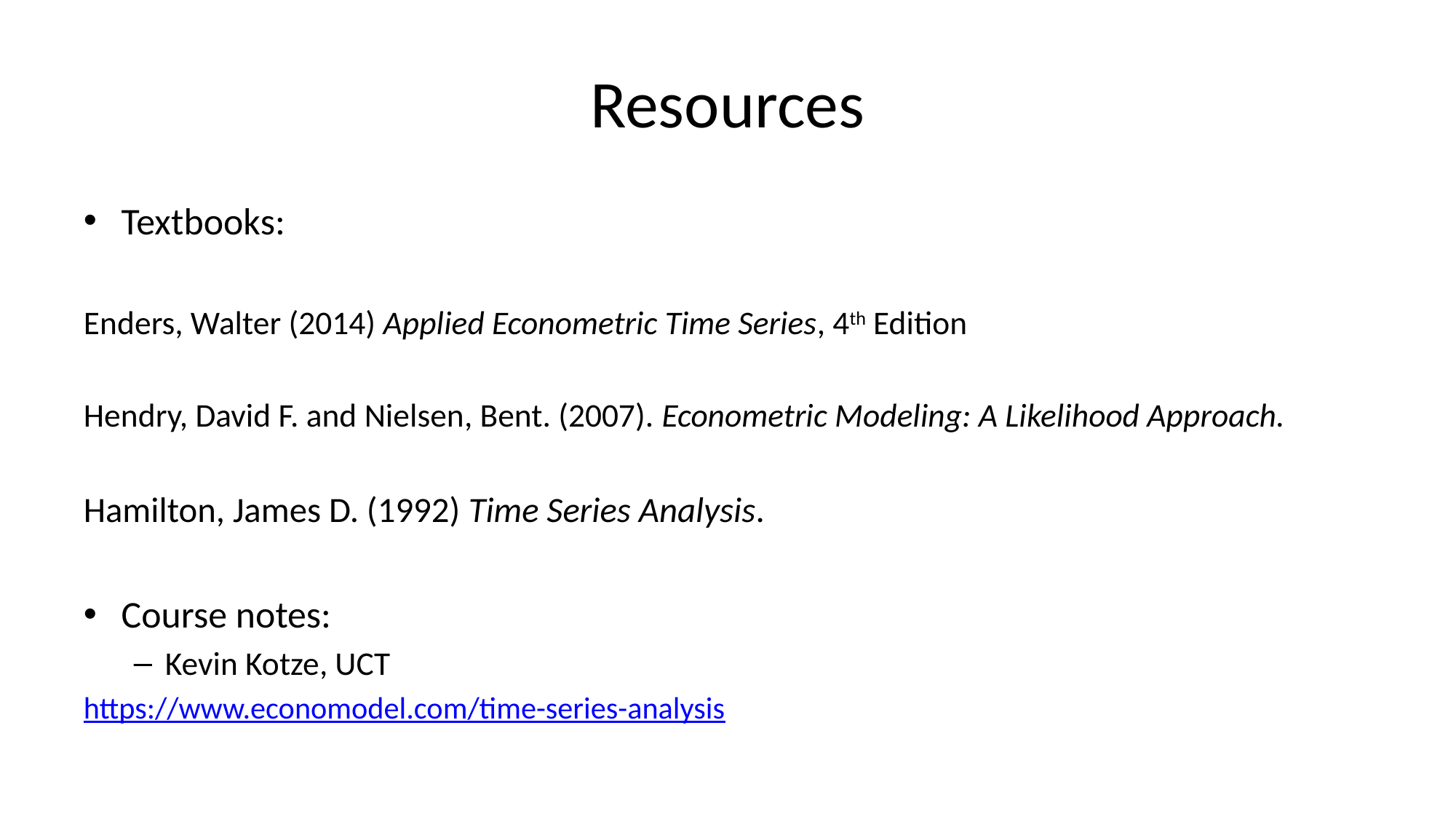

# Resources
Textbooks:

Enders, Walter (2014) Applied Econometric Time Series, 4th Edition

Hendry, David F. and Nielsen, Bent. (2007). Econometric Modeling: A Likelihood Approach.

Hamilton, James D. (1992) Time Series Analysis.

Course notes:
Kevin Kotze, UCT
https://www.economodel.com/time-series-analysis